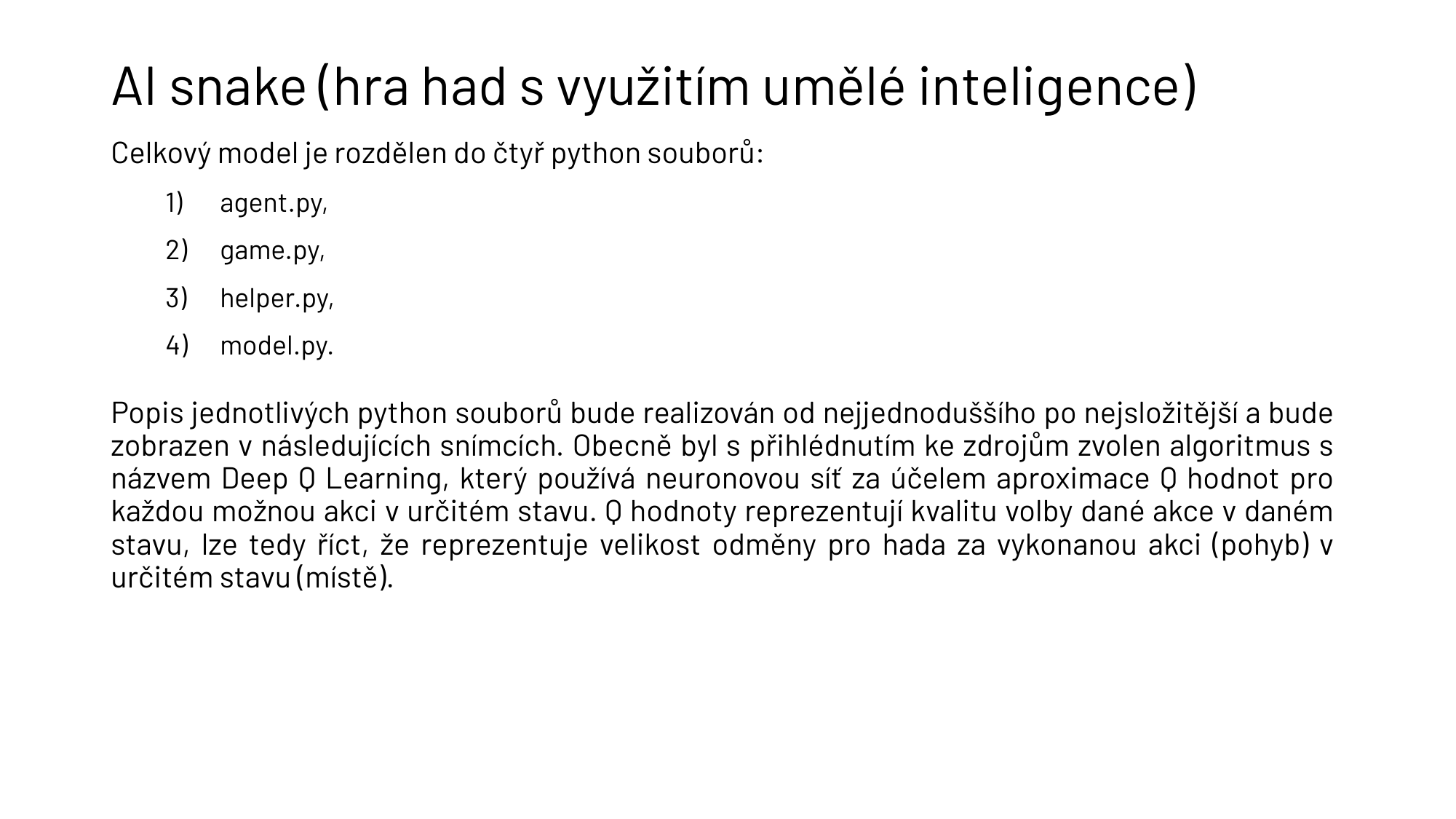

# AI snake (hra had s využitím umělé inteligence)
Celkový model je rozdělen do čtyř python souborů:
agent.py,
game.py,
helper.py,
model.py.
Popis jednotlivých python souborů bude realizován od nejjednoduššího po nejsložitější a bude zobrazen v následujících snímcích. Obecně byl s přihlédnutím ke zdrojům zvolen algoritmus s názvem Deep Q Learning, který používá neuronovou síť za účelem aproximace Q hodnot pro každou možnou akci v určitém stavu. Q hodnoty reprezentují kvalitu volby dané akce v daném stavu, lze tedy říct, že reprezentuje velikost odměny pro hada za vykonanou akci (pohyb) v určitém stavu (místě).